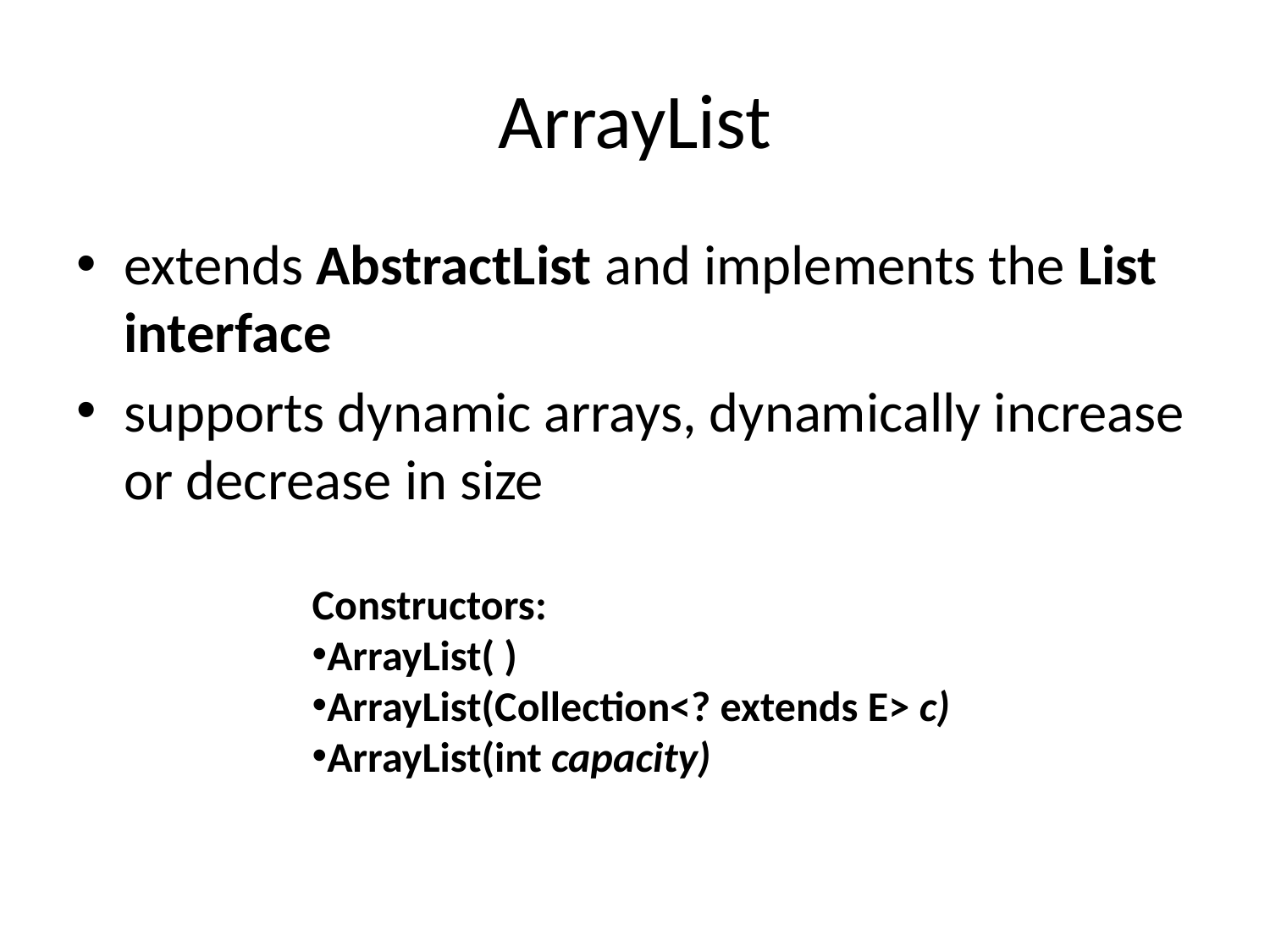

# ArrayList
extends AbstractList and implements the List interface
supports dynamic arrays, dynamically increase or decrease in size

Constructors:
ArrayList( )
ArrayList(Collection<? extends E> c)
ArrayList(int capacity)